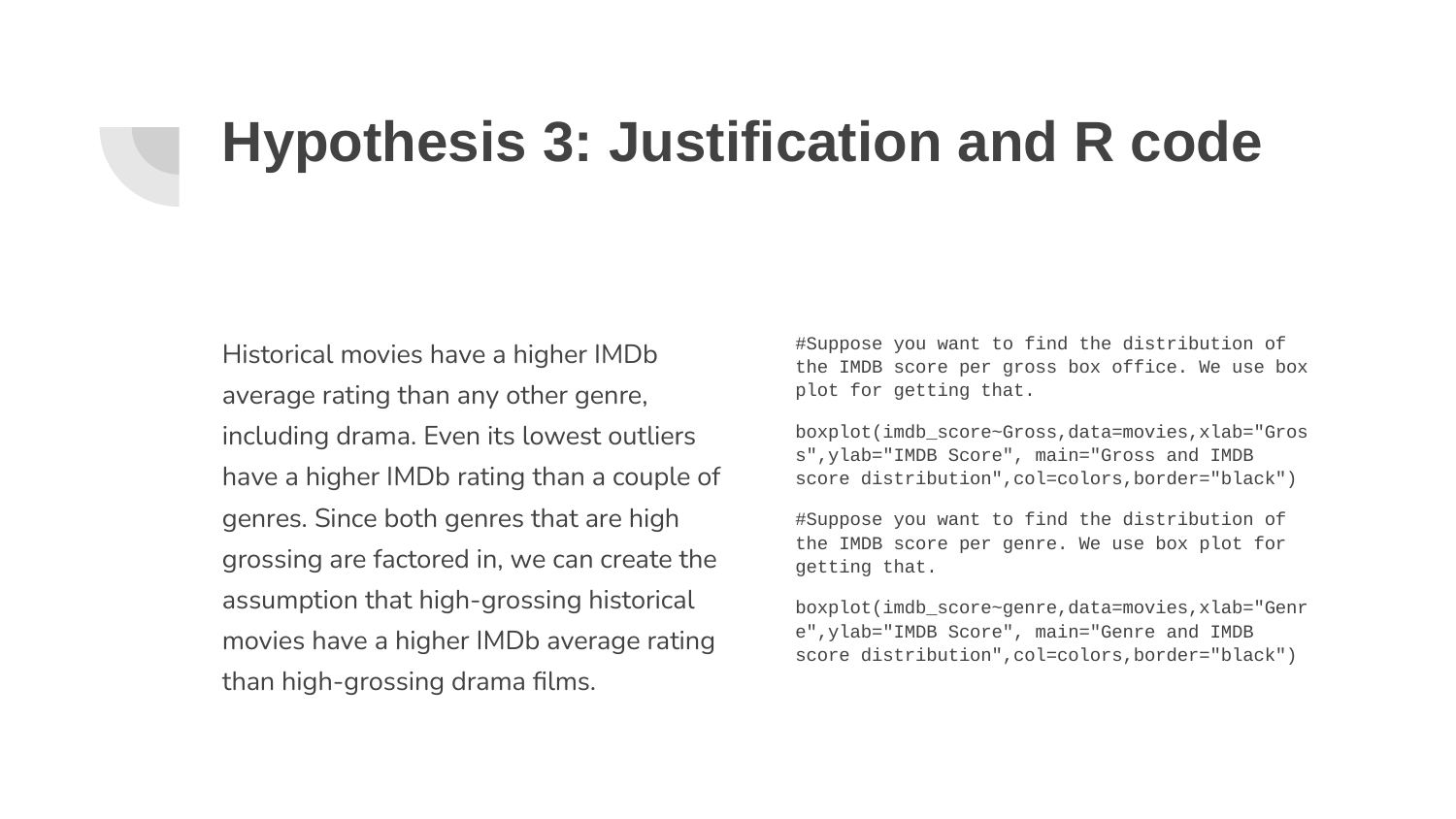

# Hypothesis 3: Justification and R code
Historical movies have a higher IMDb average rating than any other genre, including drama. Even its lowest outliers have a higher IMDb rating than a couple of genres. Since both genres that are high grossing are factored in, we can create the assumption that high-grossing historical movies have a higher IMDb average rating than high-grossing drama films.
#Suppose you want to find the distribution of the IMDB score per gross box office. We use box plot for getting that.
boxplot(imdb_score~Gross,data=movies,xlab="Gross",ylab="IMDB Score", main="Gross and IMDB score distribution",col=colors,border="black")
#Suppose you want to find the distribution of the IMDB score per genre. We use box plot for getting that.
boxplot(imdb_score~genre,data=movies,xlab="Genre",ylab="IMDB Score", main="Genre and IMDB score distribution",col=colors,border="black")